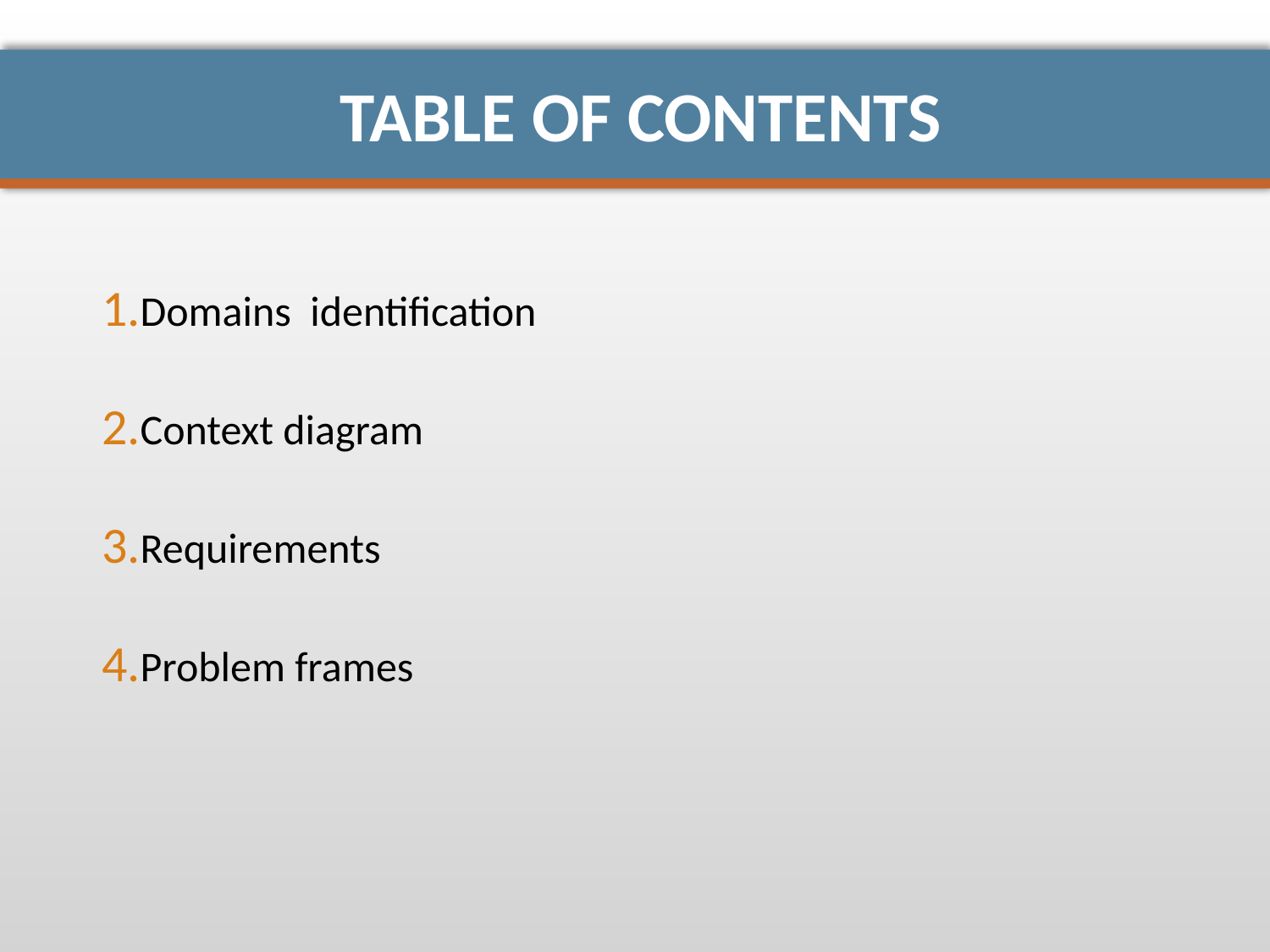

# Table of ContentS
Domains  identification

Context diagram

Requirements

Problem frames